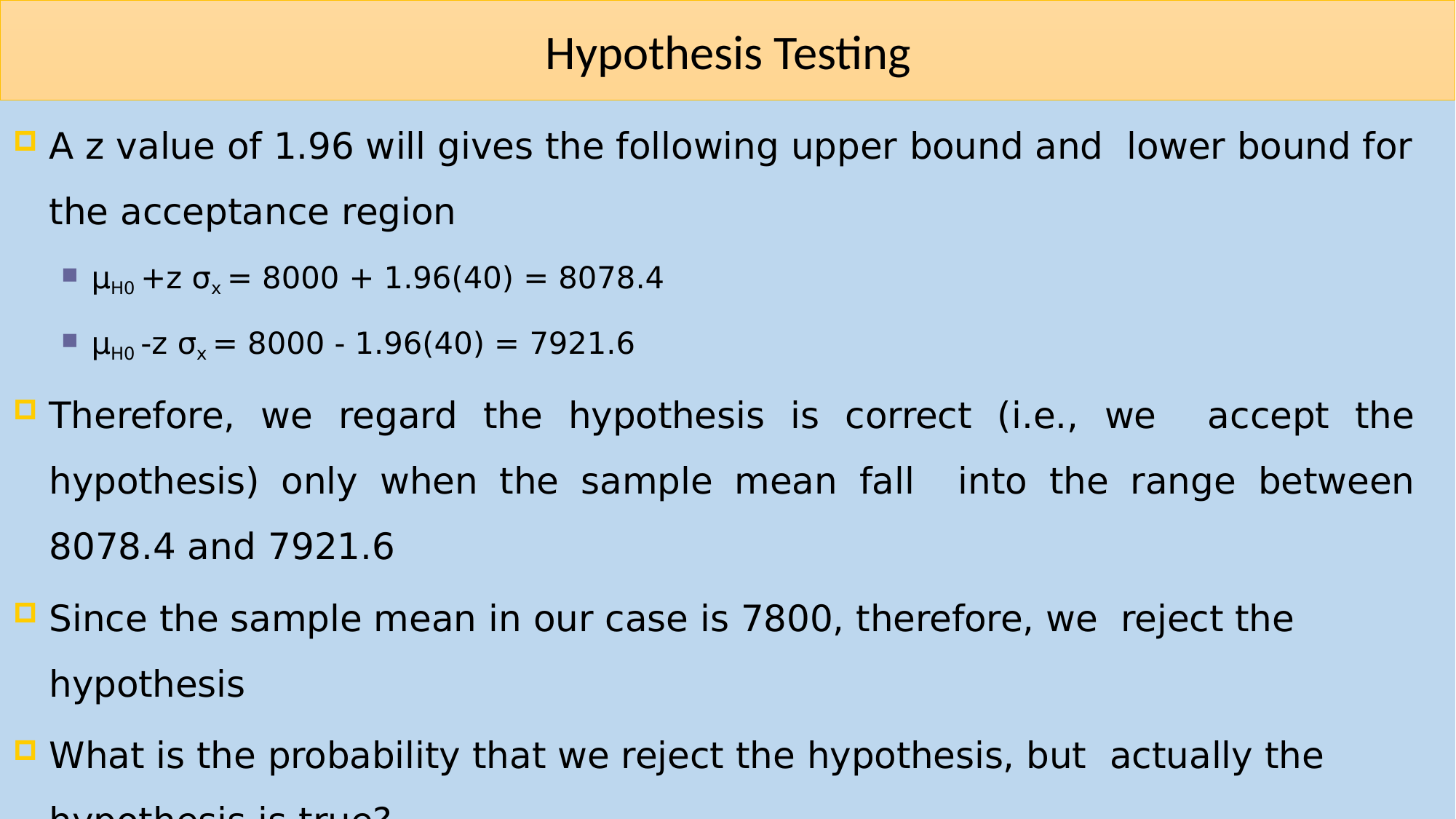

# Hypothesis Testing
A z value of 1.96 will gives the following upper bound and  lower bound for the acceptance region
μH0 +z σx = 8000 + 1.96(40) = 8078.4
μH0 -z σx = 8000 - 1.96(40) = 7921.6
Therefore, we regard the hypothesis is correct (i.e., we  accept the hypothesis) only when the sample mean fall  into the range between 8078.4 and 7921.6
Since the sample mean in our case is 7800, therefore, we  reject the hypothesis
What is the probability that we reject the hypothesis, but  actually the hypothesis is true?
Given that the hypothesis is true, this equals the  probability that we reject the hypothesis, which equal to the  chance the sample mean falls beyond the acceptance region,  this prob. = α